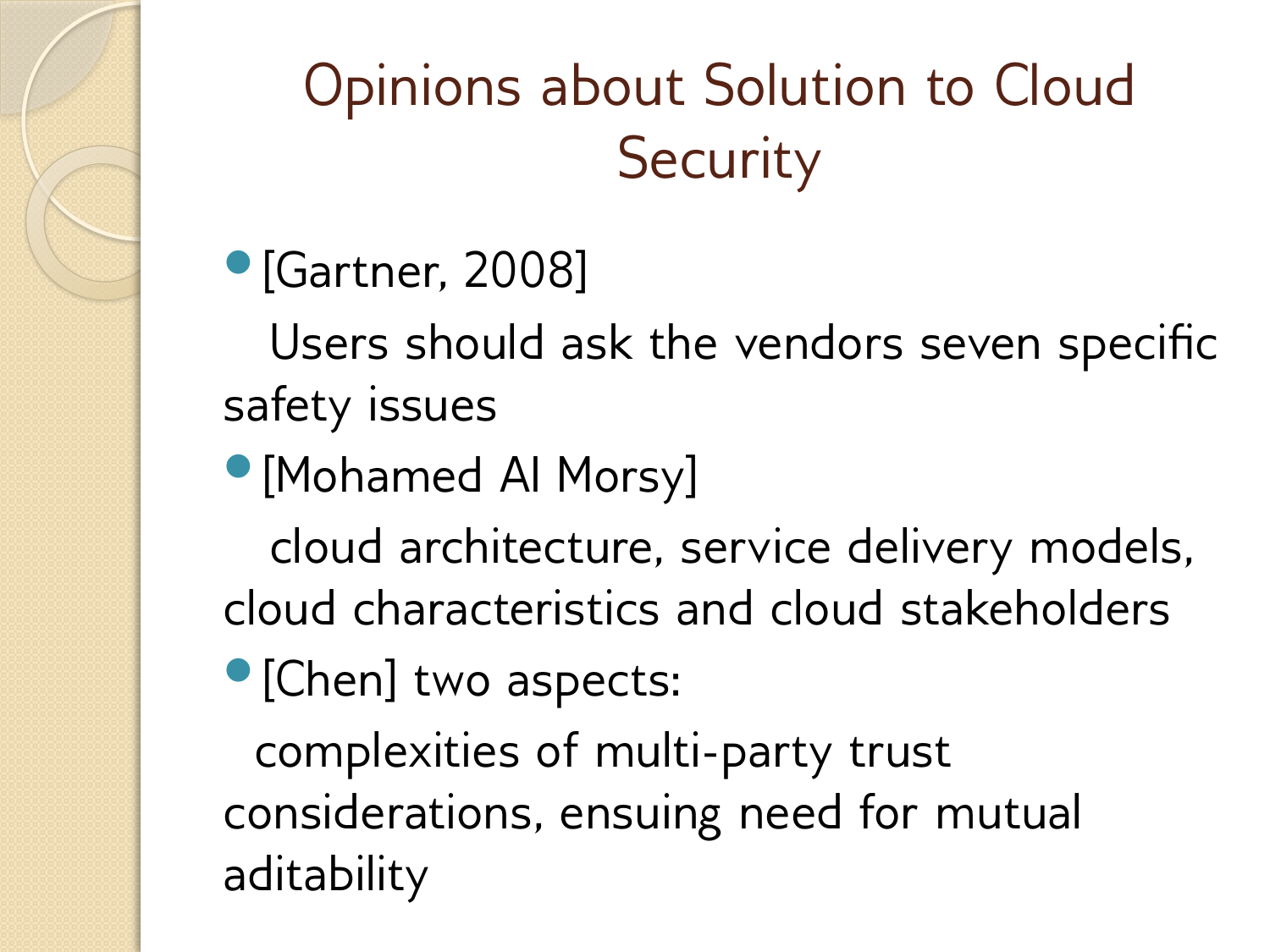

# Opinions about Solution to Cloud Security
[Gartner, 2008]
   Users should ask the vendors seven specific safety issues
[Mohamed AI Morsy]
   cloud architecture, service delivery models, cloud characteristics and cloud stakeholders
[Chen] two aspects:
  complexities of multi-party trust considerations, ensuing need for mutual aditability